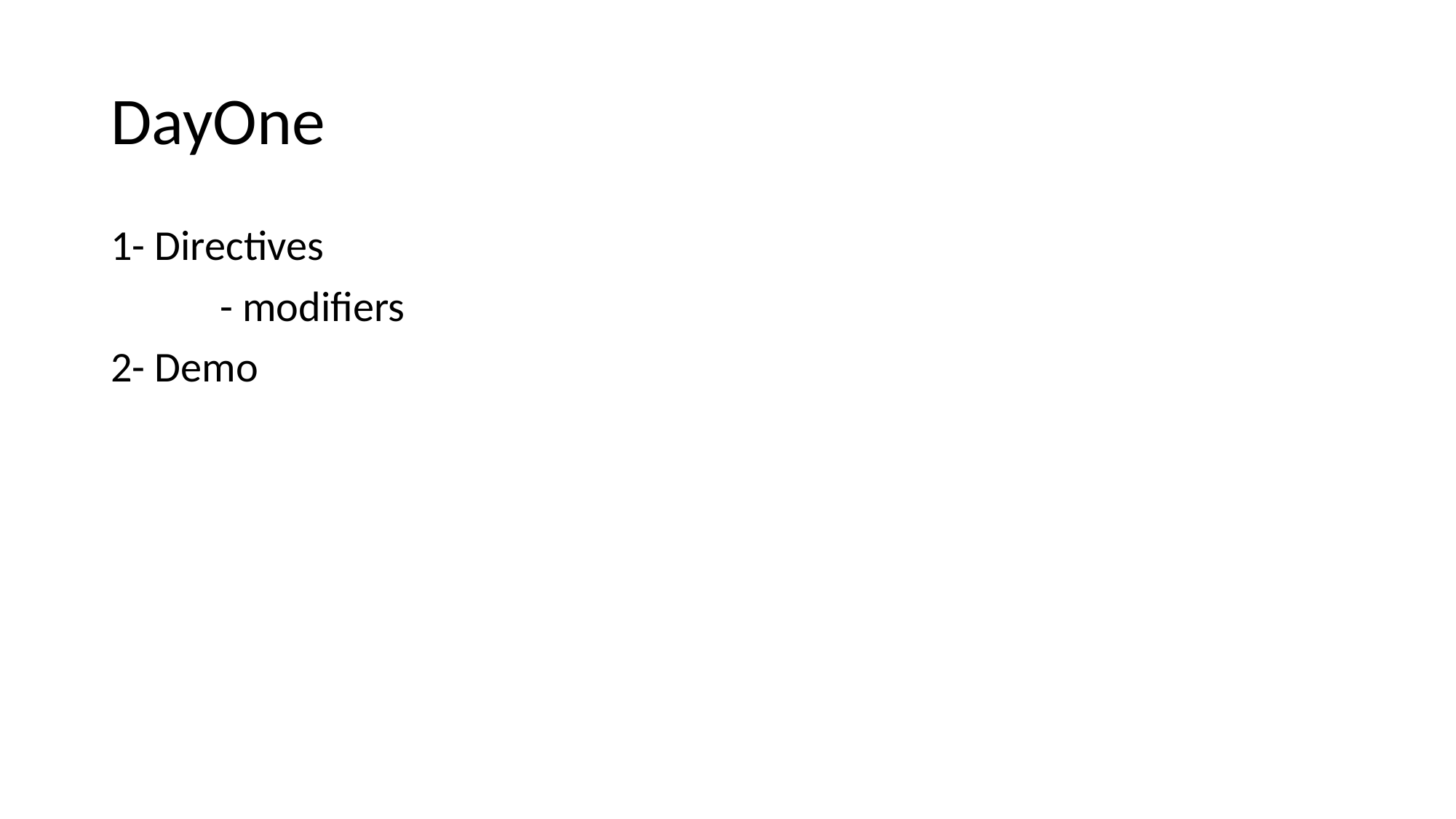

# DayOne
1- Directives
	- modifiers
2- Demo